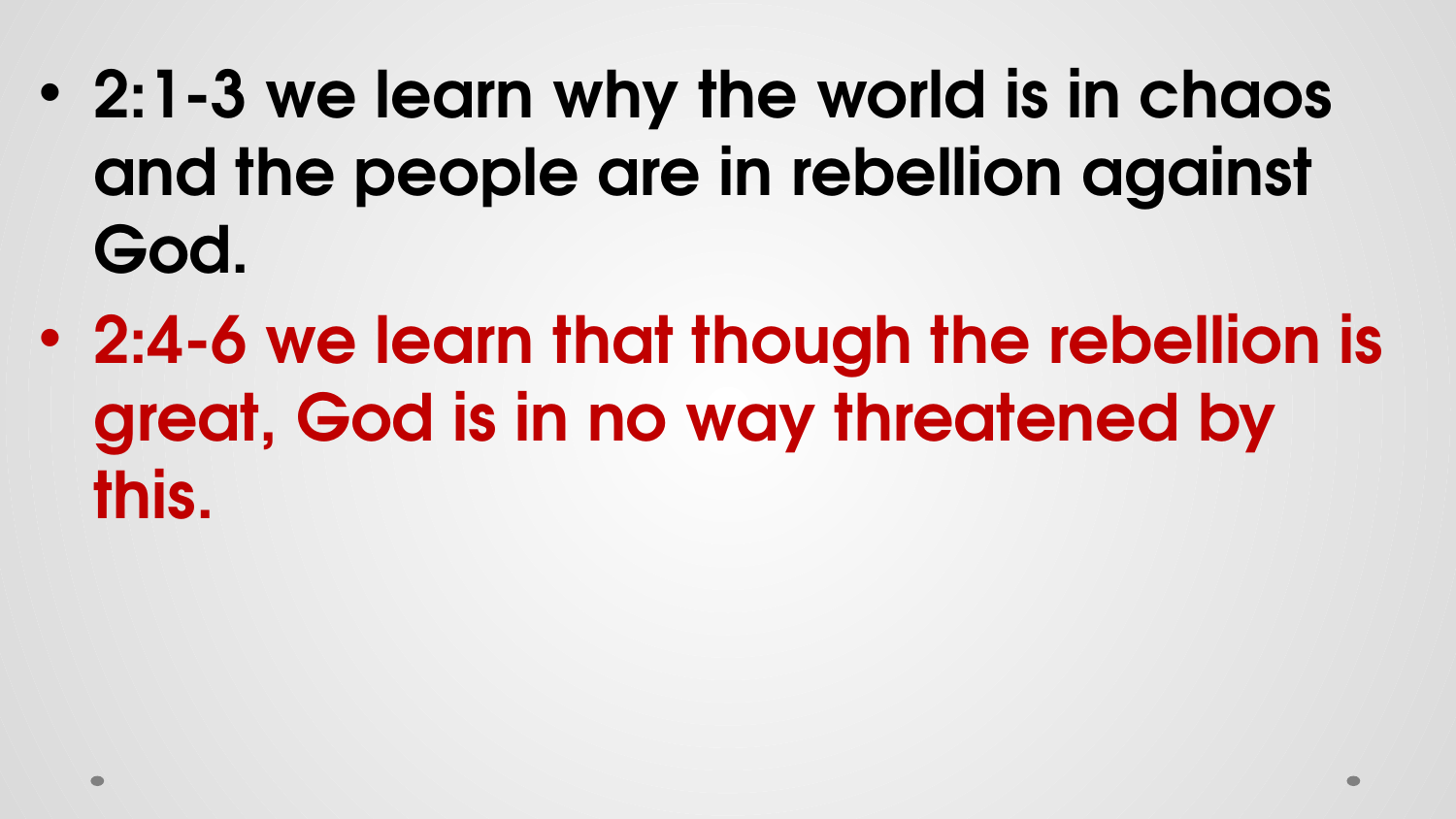

2:1-3 we learn why the world is in chaos and the people are in rebellion against God.
2:4-6 we learn that though the rebellion is great, God is in no way threatened by this.